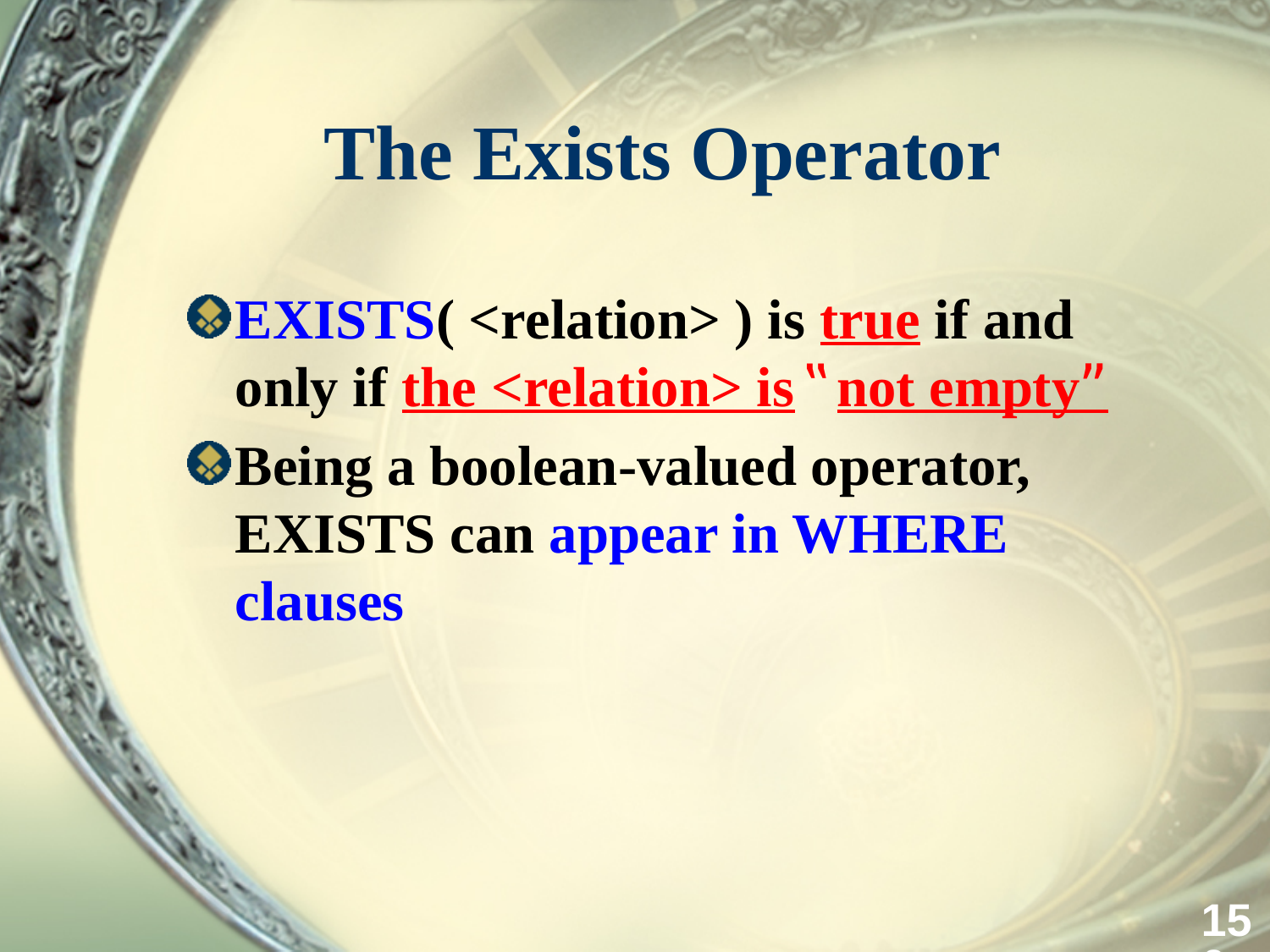

# The Exists Operator
EXISTS( <relation> ) is true if and only if the <relation> is “not empty”
Being a boolean-valued operator, EXISTS can appear in WHERE clauses
150